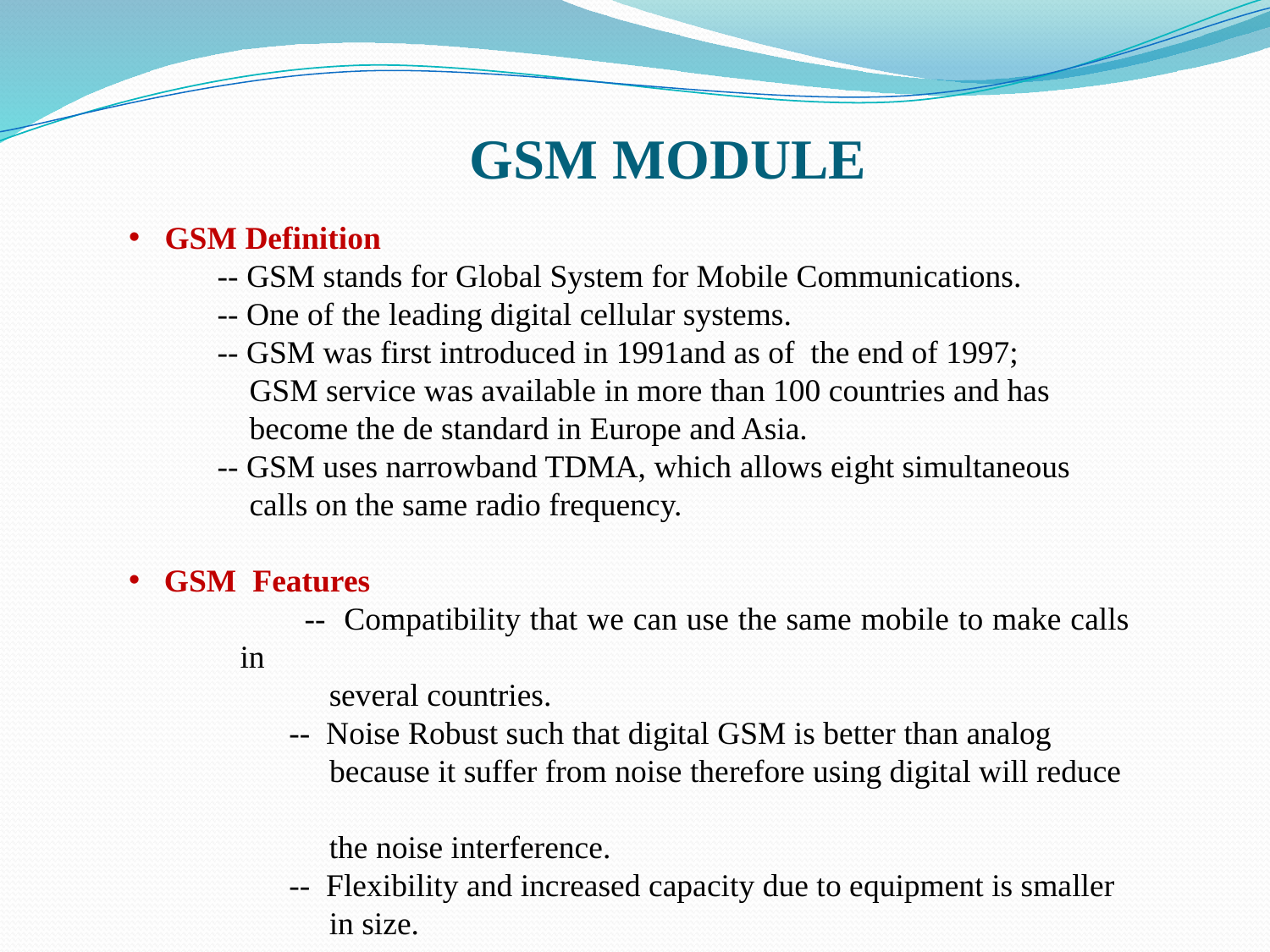

GSM MODULE
   GSM Definition
           -- GSM stands for Global System for Mobile Communications.
           -- One of the leading digital cellular systems.
           -- GSM was first introduced in 1991and as of  the end of 1997;
               GSM service was available in more than 100 countries and has
               become the de standard in Europe and Asia.
           -- GSM uses narrowband TDMA, which allows eight simultaneous
               calls on the same radio frequency.

   GSM  Features
            --  Compatibility that we can use the same mobile to make calls in
                 several countries.
            --  Noise Robust such that digital GSM is better than analog
                 because it suffer from noise therefore using digital will reduce
                 the noise interference.
            --  Flexibility and increased capacity due to equipment is smaller
                 in size.